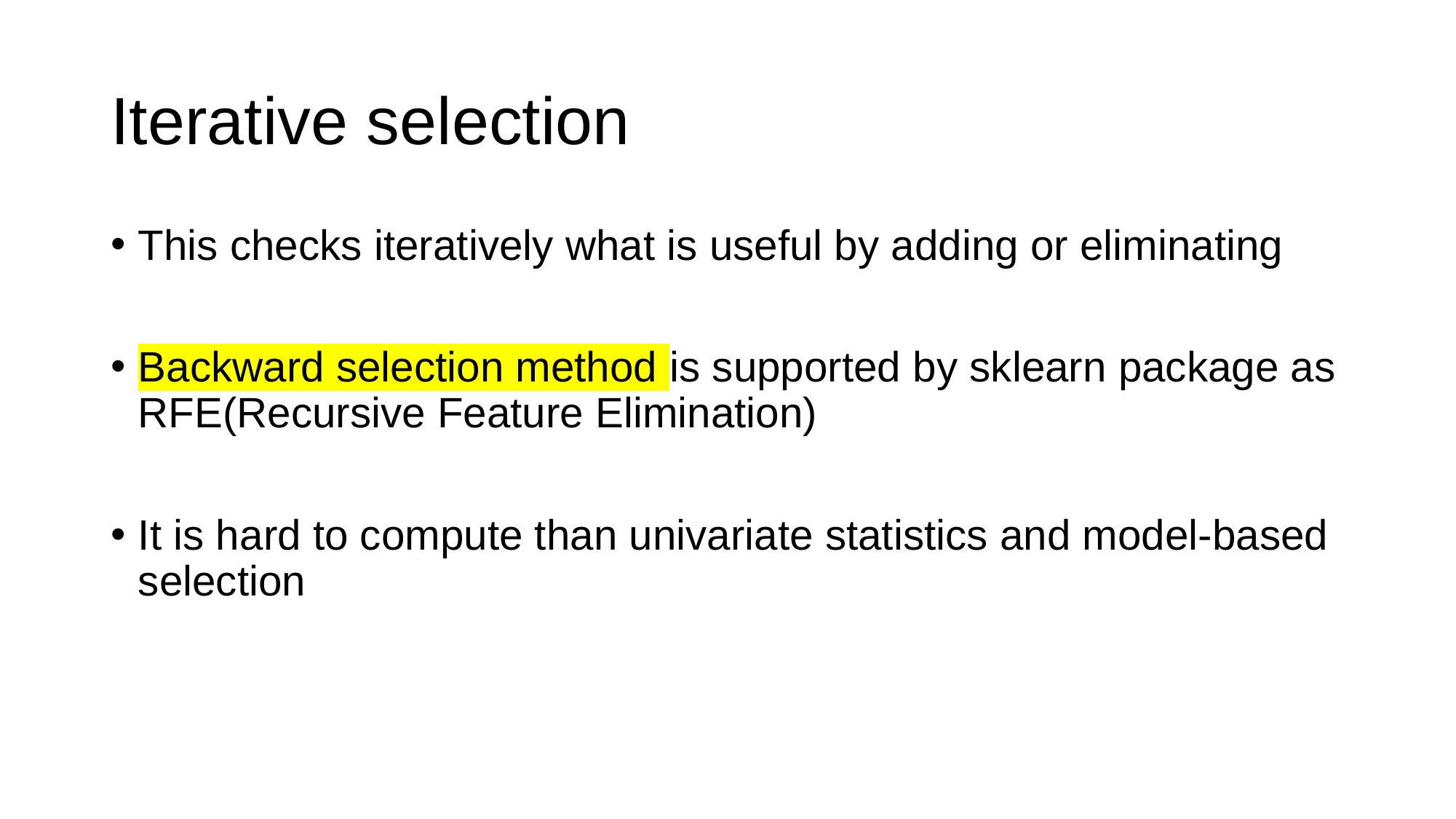

# Iterative selection
This checks iteratively what is useful by adding or eliminating

Backward selection method is supported by sklearn package as RFE(Recursive Feature Elimination)

It is hard to compute than univariate statistics and model-based selection